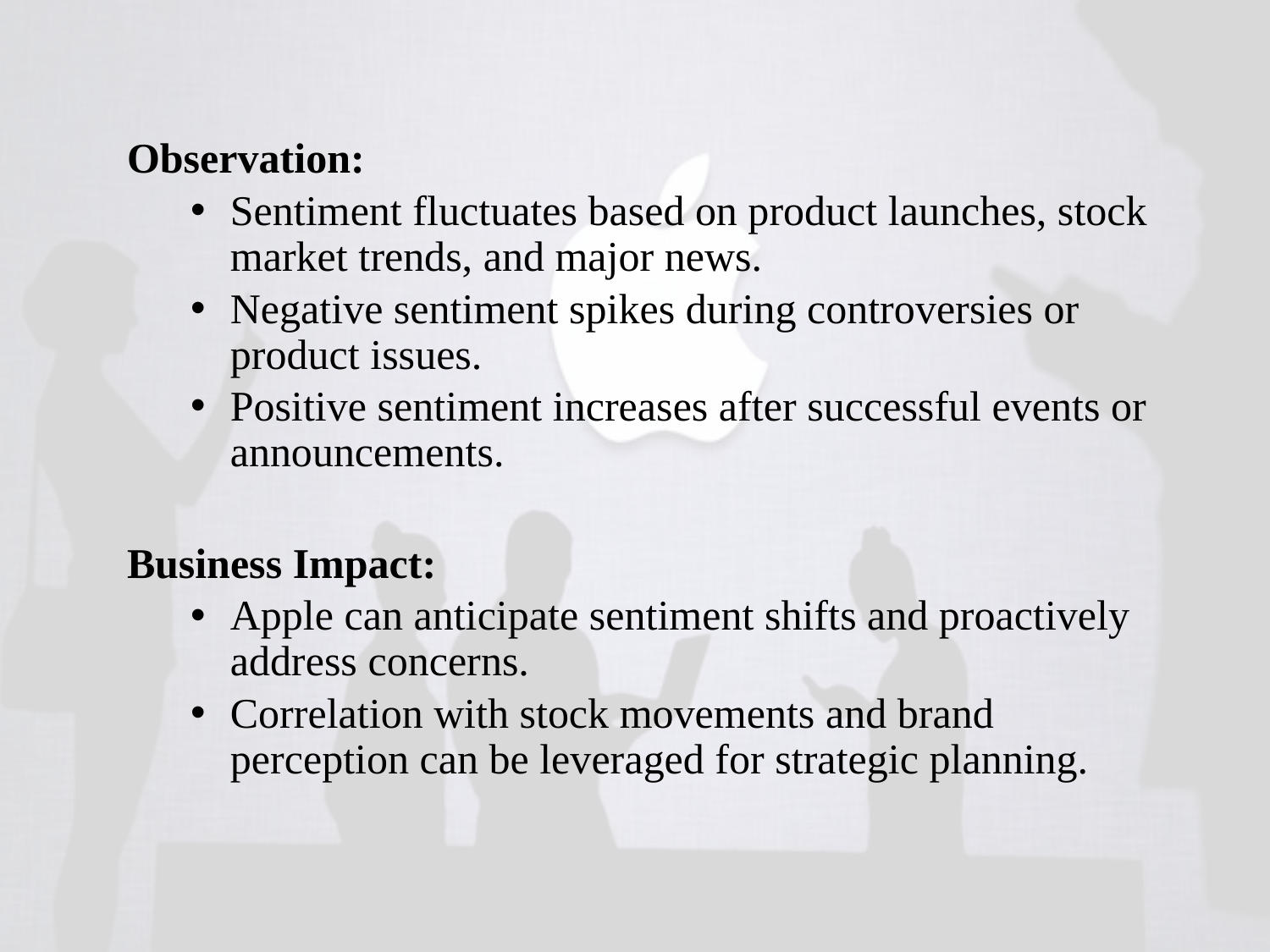

#
Observation:
Sentiment fluctuates based on product launches, stock market trends, and major news.
Negative sentiment spikes during controversies or product issues.
Positive sentiment increases after successful events or announcements.

Business Impact:
Apple can anticipate sentiment shifts and proactively address concerns.
Correlation with stock movements and brand perception can be leveraged for strategic planning.